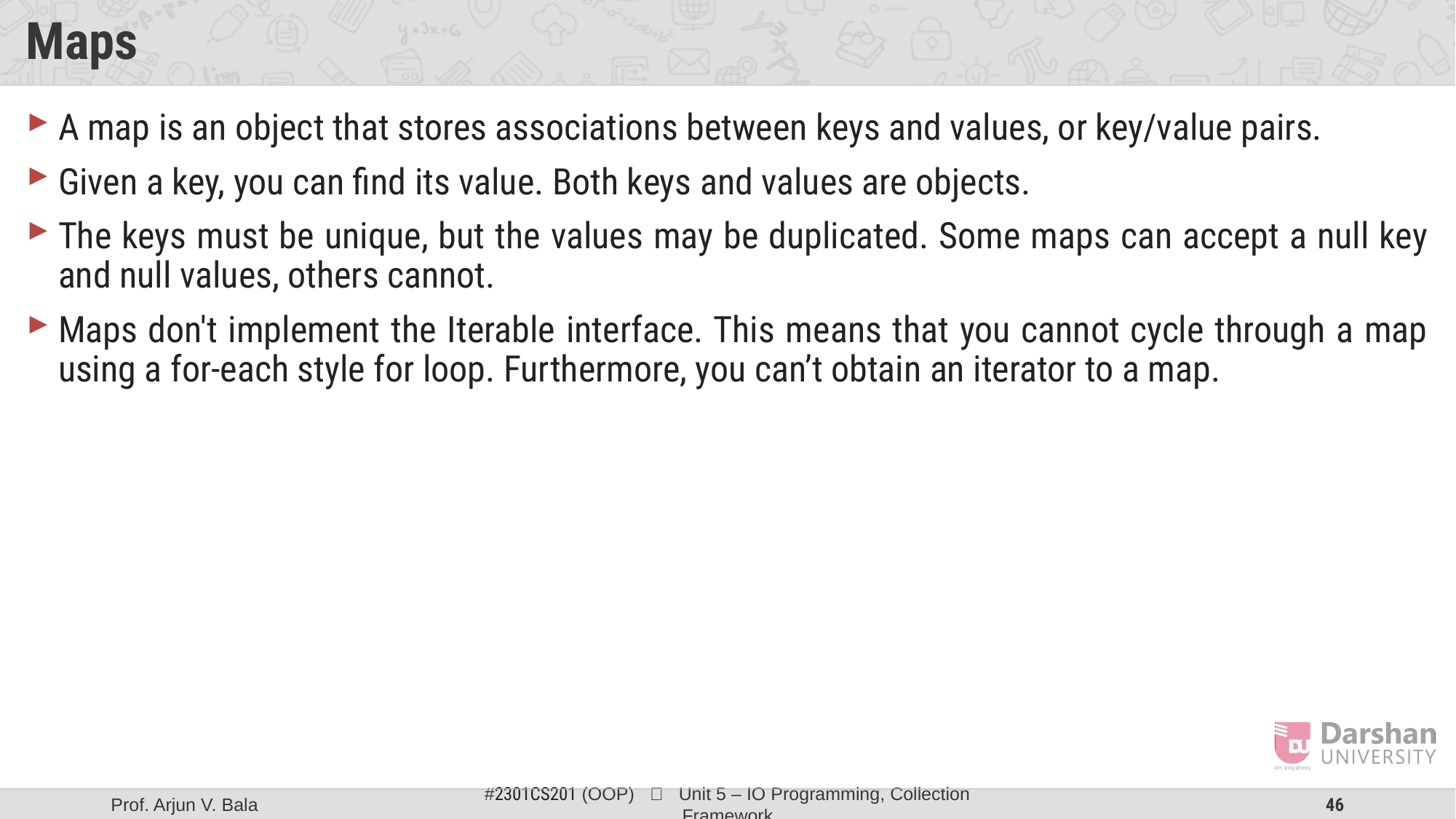

# Maps
A map is an object that stores associations between keys and values, or key/value pairs.
Given a key, you can find its value. Both keys and values are objects.
The keys must be unique, but the values may be duplicated. Some maps can accept a null key and null values, others cannot.
Maps don't implement the Iterable interface. This means that you cannot cycle through a map using a for-each style for loop. Furthermore, you can’t obtain an iterator to a map.